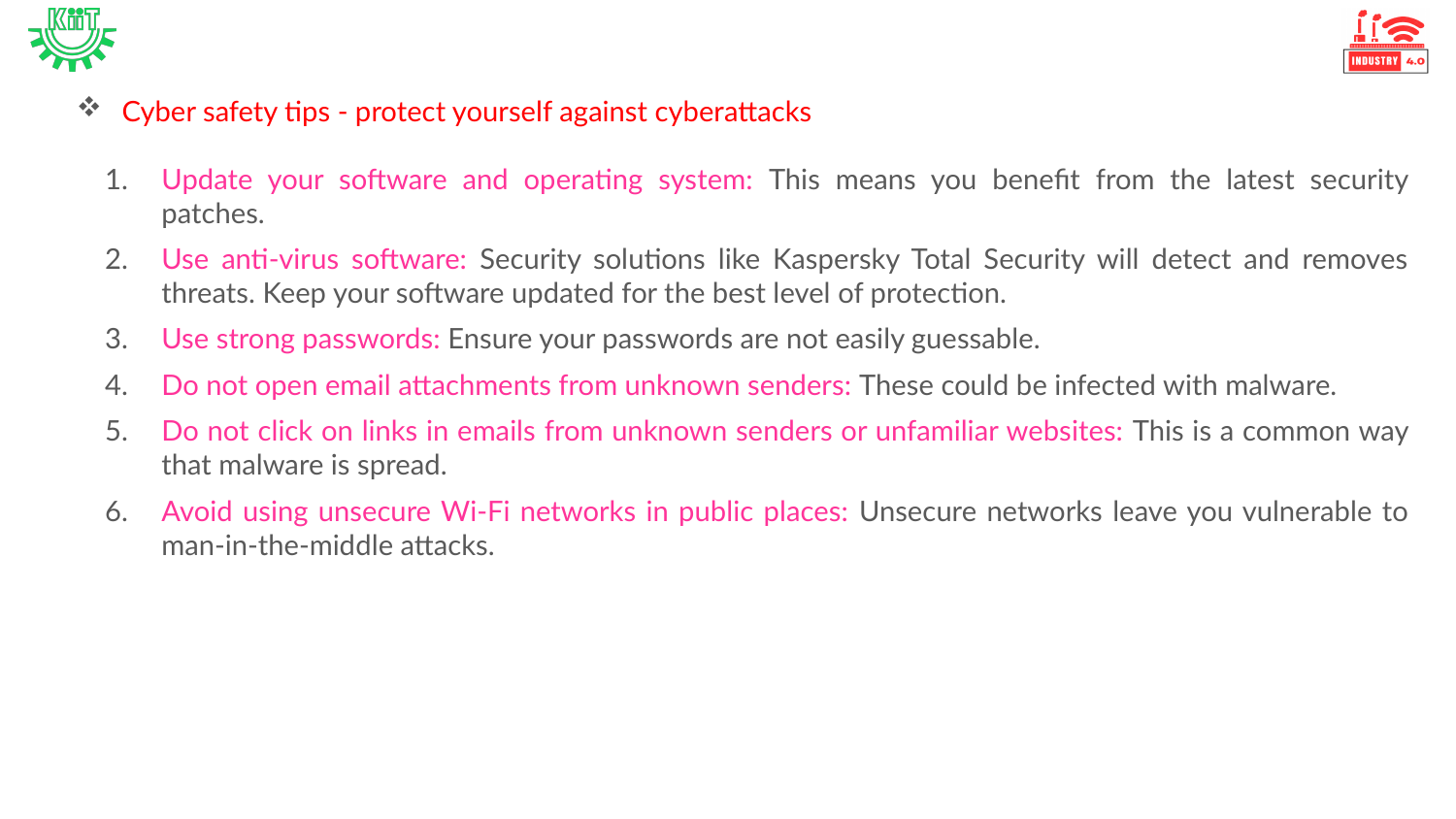

Cyber safety tips - protect yourself against cyberattacks

Update your software and operating system: This means you benefit from the latest security patches.
Use anti-virus software: Security solutions like Kaspersky Total Security will detect and removes threats. Keep your software updated for the best level of protection.
Use strong passwords: Ensure your passwords are not easily guessable.
Do not open email attachments from unknown senders: These could be infected with malware.
Do not click on links in emails from unknown senders or unfamiliar websites: This is a common way that malware is spread.
Avoid using unsecure Wi-Fi networks in public places: Unsecure networks leave you vulnerable to man-in-the-middle attacks.